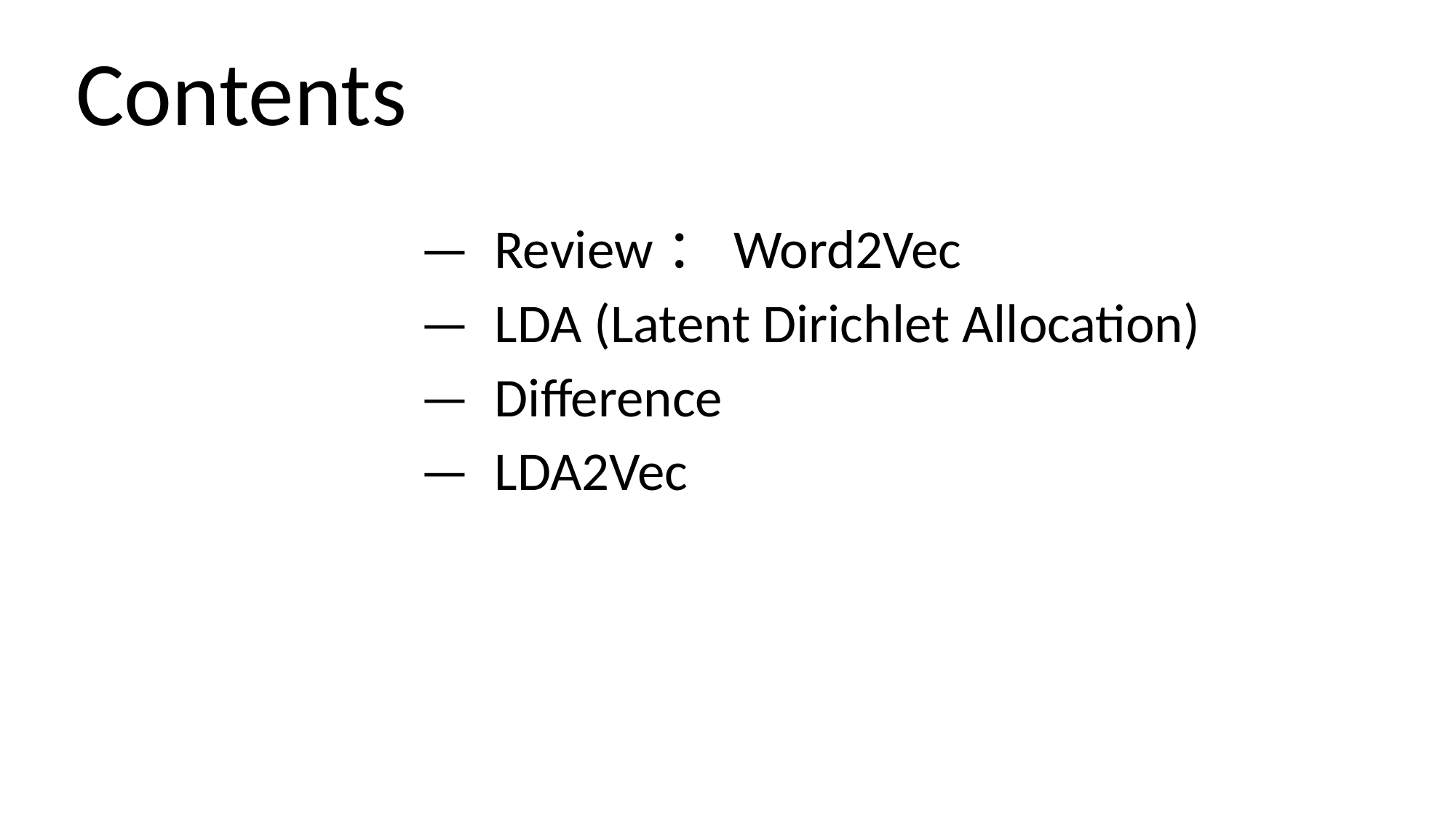

# Contents
—  Review：Word2Vec
—  LDA (Latent Dirichlet Allocation)
—  Difference
—  LDA2Vec